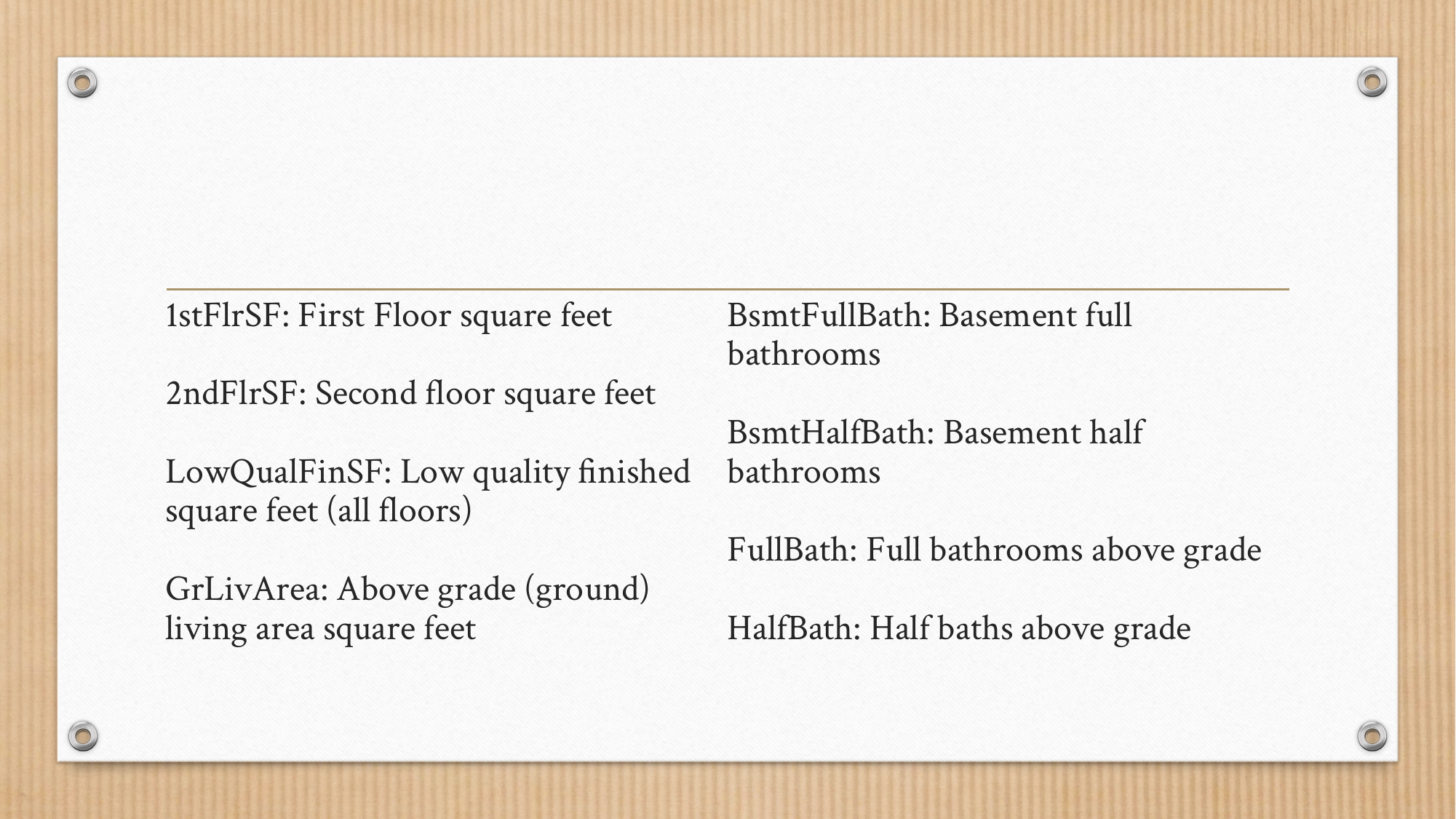

#
1stFlrSF: First Floor square feet

2ndFlrSF: Second floor square feet

LowQualFinSF: Low quality finished
square feet (all floors)

GrLivArea: Above grade (ground)
living area square feet

BsmtFullBath: Basement full
bathrooms

BsmtHalfBath: Basement half
bathrooms

FullBath: Full bathrooms above grade

HalfBath: Half baths above grade